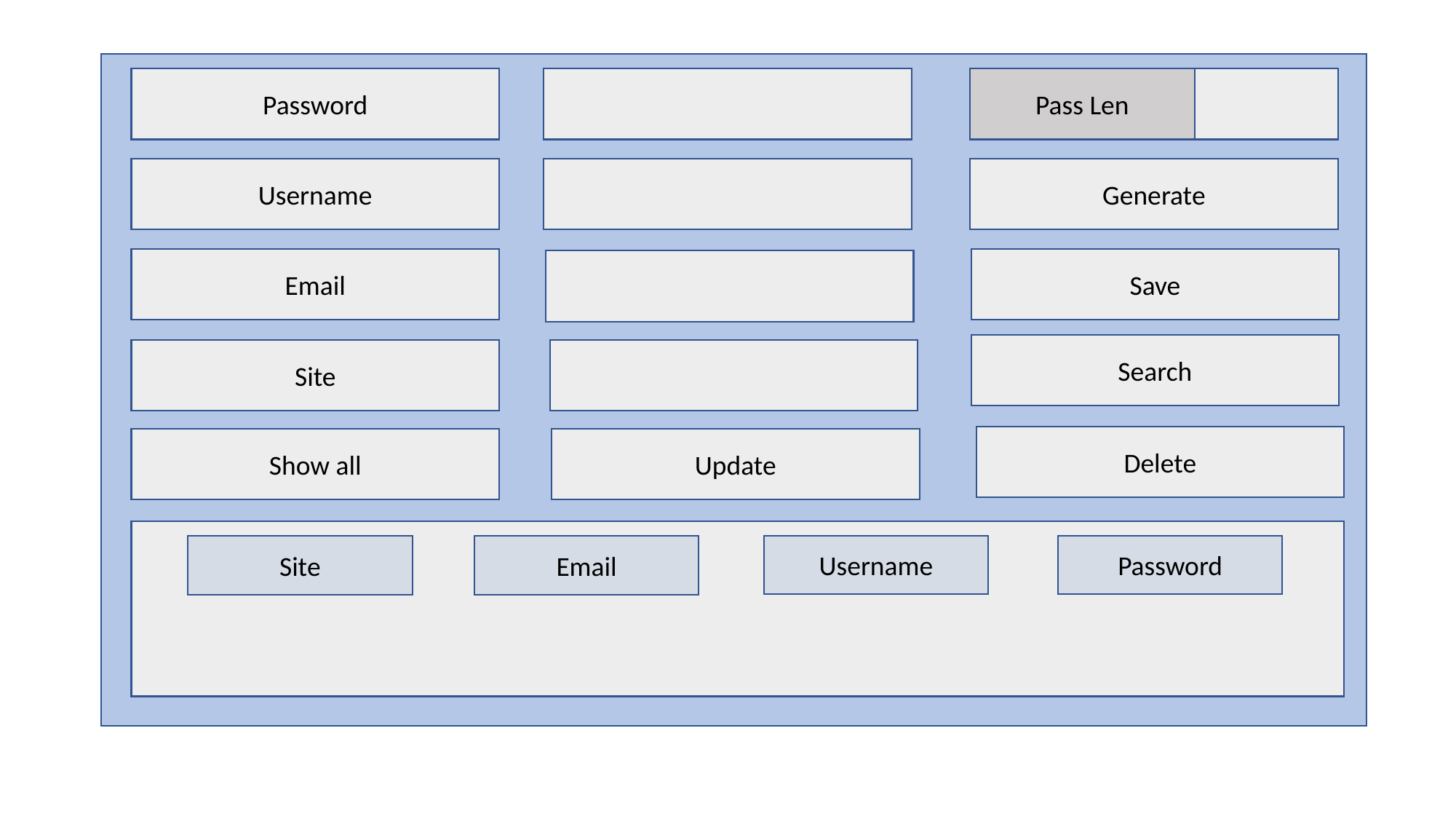

Password

Pass Len

Username

Generate
Email
Save

Search
Site

Delete
Show all
Update

Username
Password
Site
Email